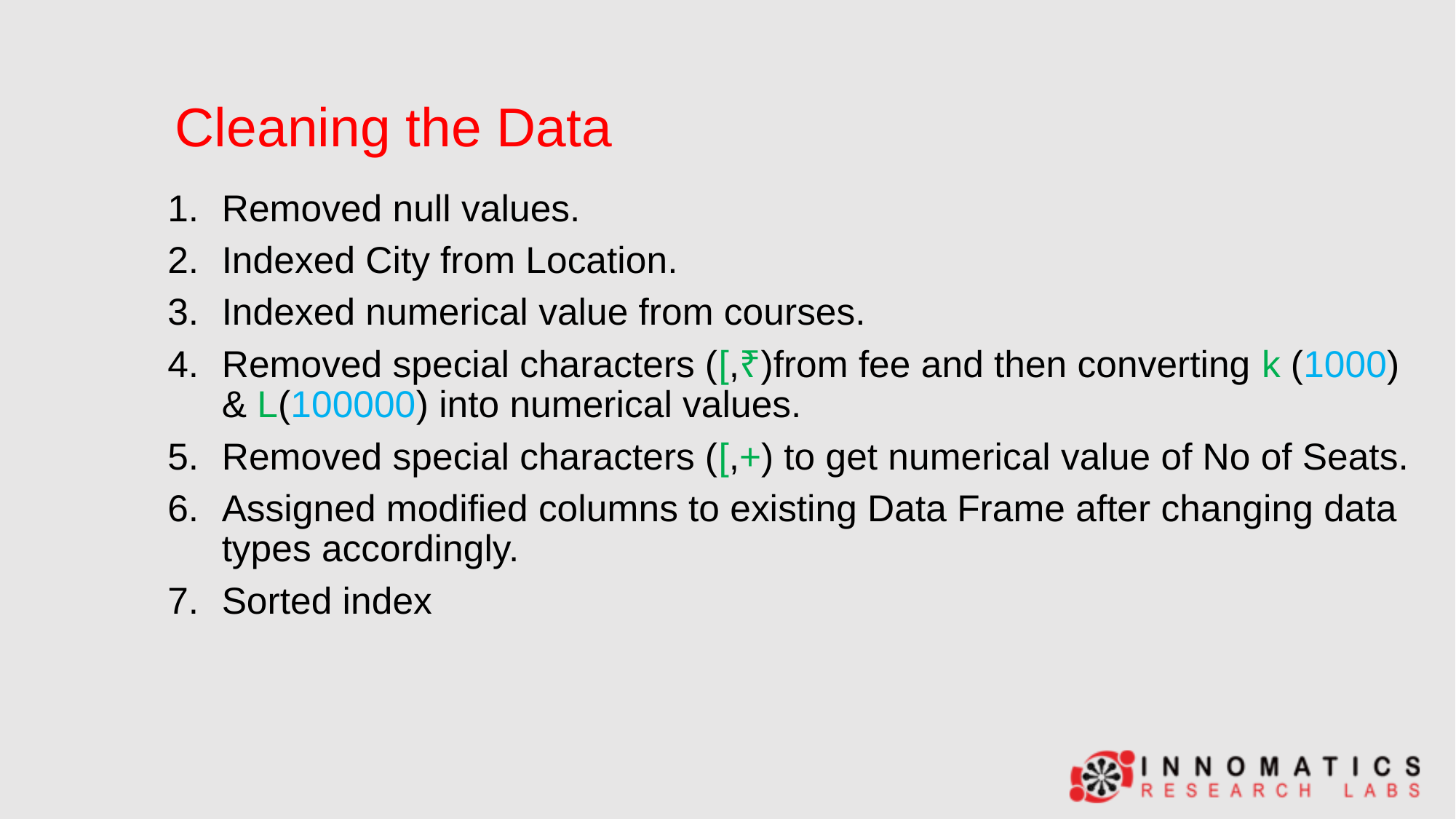

# Cleaning the Data
Removed null values.
Indexed City from Location.
Indexed numerical value from courses.
Removed special characters ([,₹)from fee and then converting k (1000) & L(100000) into numerical values.
Removed special characters ([,+) to get numerical value of No of Seats.
Assigned modified columns to existing Data Frame after changing data types accordingly.
Sorted index